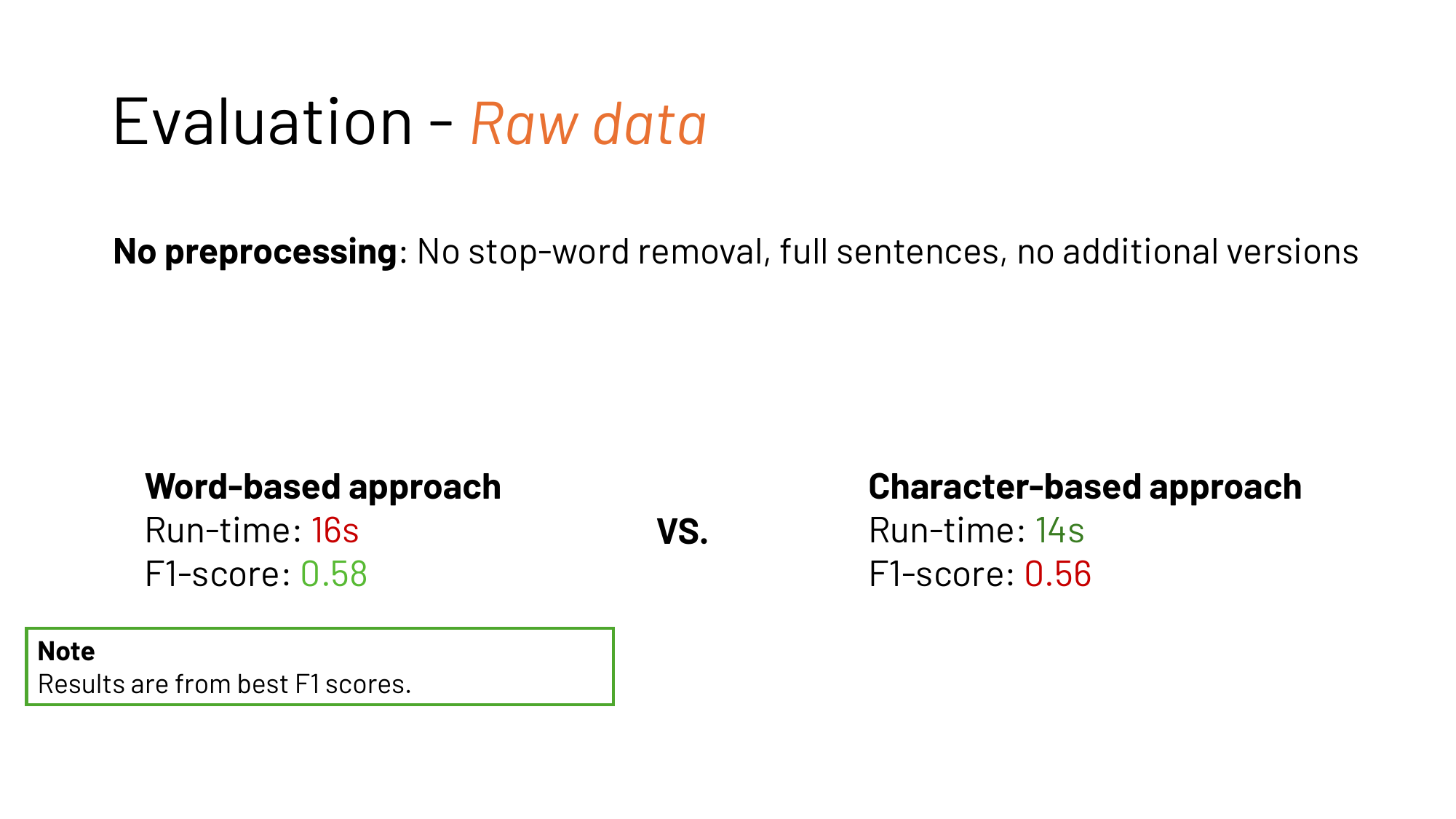

# Evaluation - Raw data
No preprocessing: No stop-word removal, full sentences, no additional versions
Word-based approach
Run-time: 16s
F1-score: 0.58
Character-based approach
Run-time: 14s
F1-score: 0.56
VS.
Note
Results are from best F1 scores.